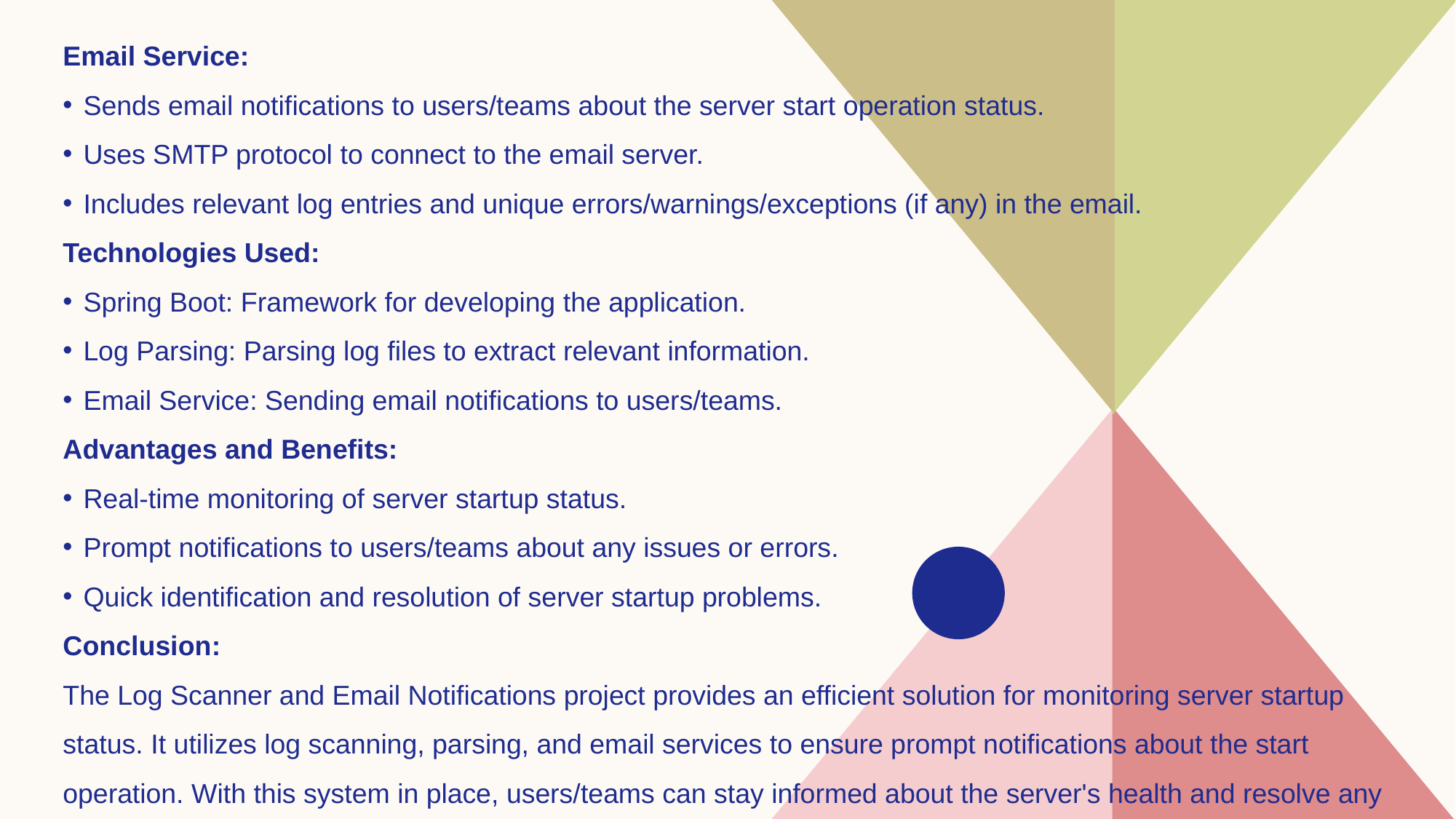

Email Service:
Sends email notifications to users/teams about the server start operation status.
Uses SMTP protocol to connect to the email server.
Includes relevant log entries and unique errors/warnings/exceptions (if any) in the email.
Technologies Used:
Spring Boot: Framework for developing the application.
Log Parsing: Parsing log files to extract relevant information.
Email Service: Sending email notifications to users/teams.
Advantages and Benefits:
Real-time monitoring of server startup status.
Prompt notifications to users/teams about any issues or errors.
Quick identification and resolution of server startup problems.
Conclusion:
The Log Scanner and Email Notifications project provides an efficient solution for monitoring server startup status. It utilizes log scanning, parsing, and email services to ensure prompt notifications about the start operation. With this system in place, users/teams can stay informed about the server's health and resolve any issues promptly.